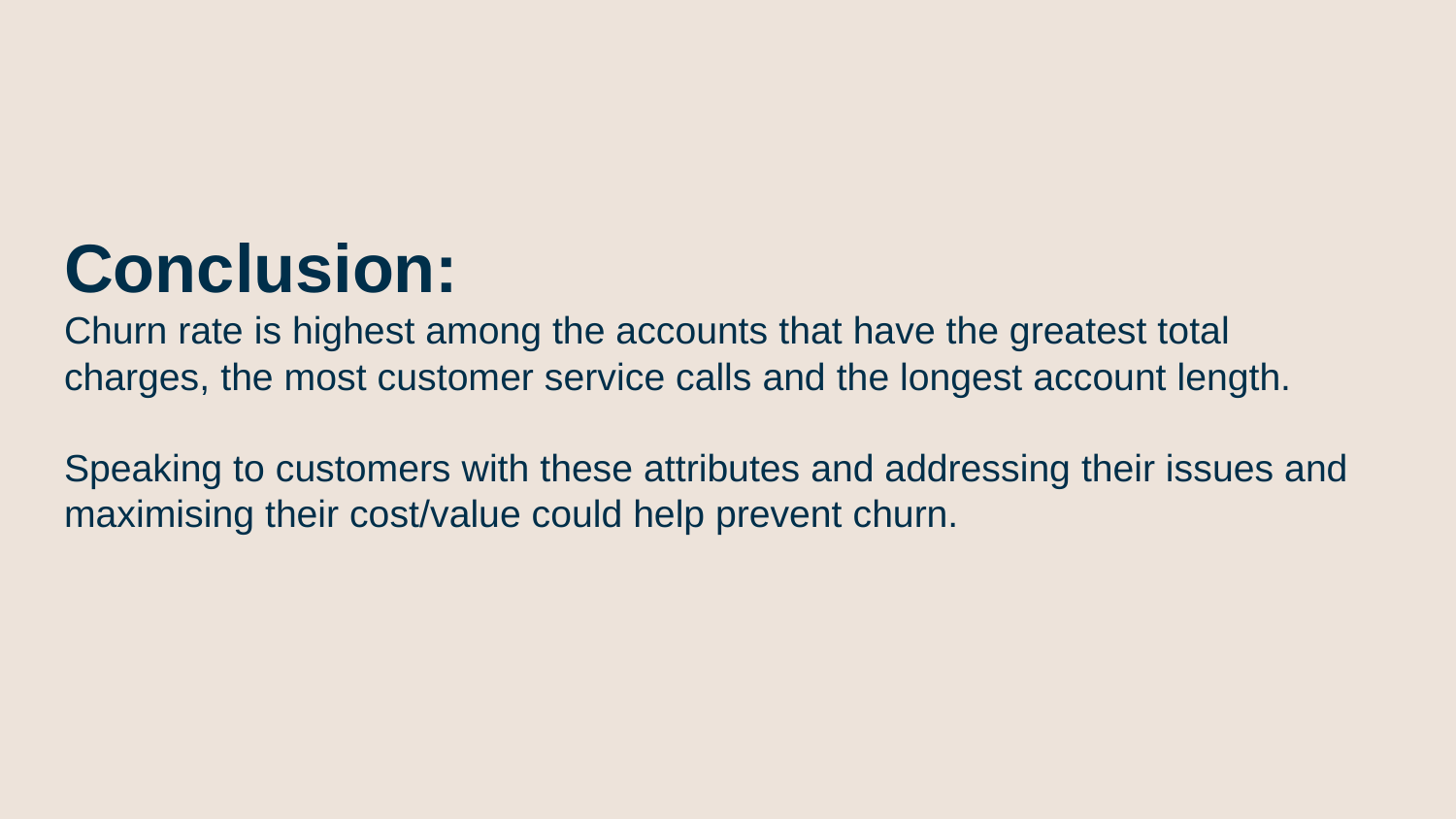

# Conclusion:
Churn rate is highest among the accounts that have the greatest total charges, the most customer service calls and the longest account length.

Speaking to customers with these attributes and addressing their issues and maximising their cost/value could help prevent churn.